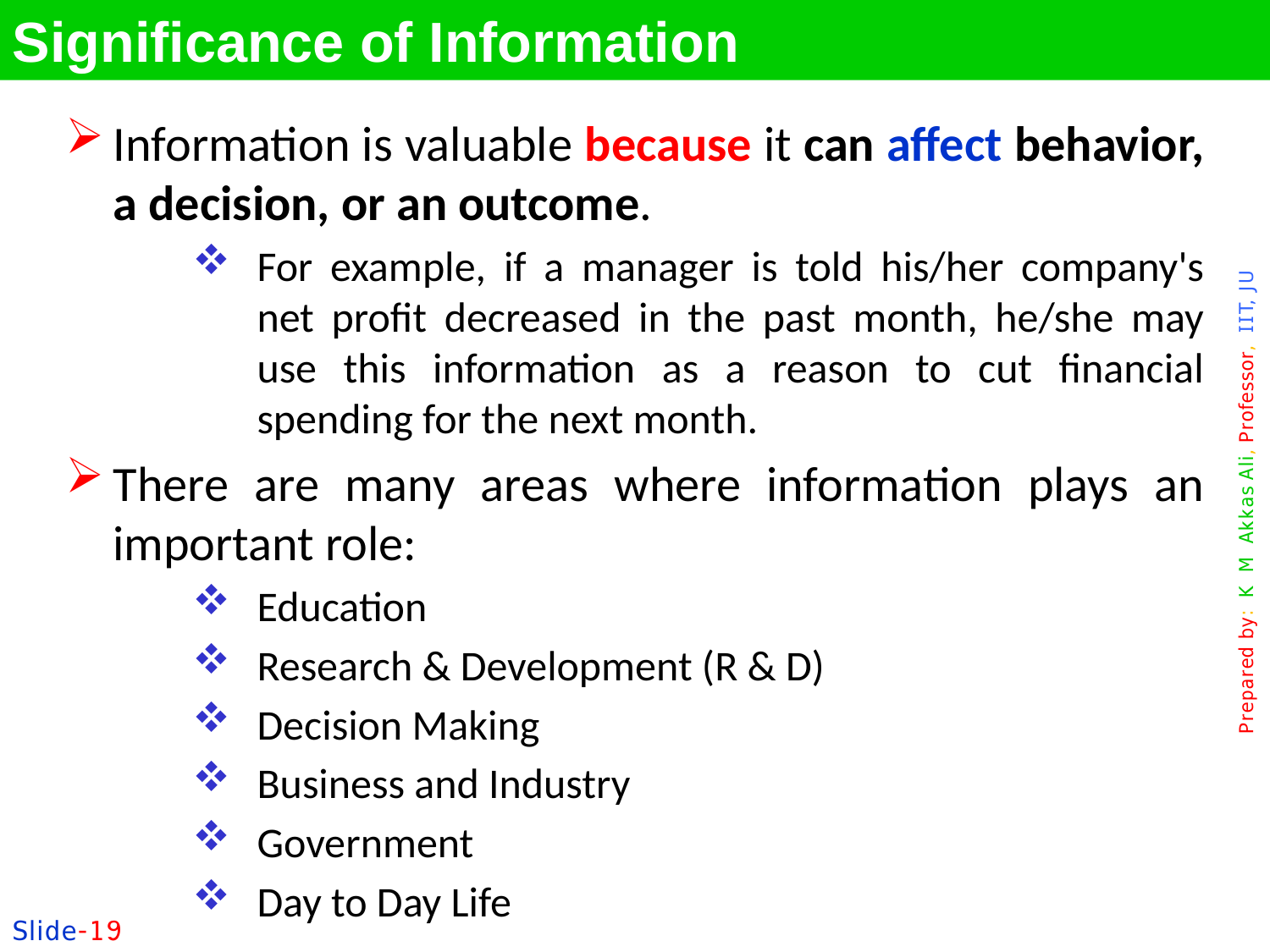

Significance of Information
Information is valuable because it can affect behavior, a decision, or an outcome.
For example, if a manager is told his/her company's net profit decreased in the past month, he/she may use this information as a reason to cut financial spending for the next month.
There are many areas where information plays an important role:
Education
Research & Development (R & D)
Decision Making
Business and Industry
Government
Day to Day Life
Slide-19